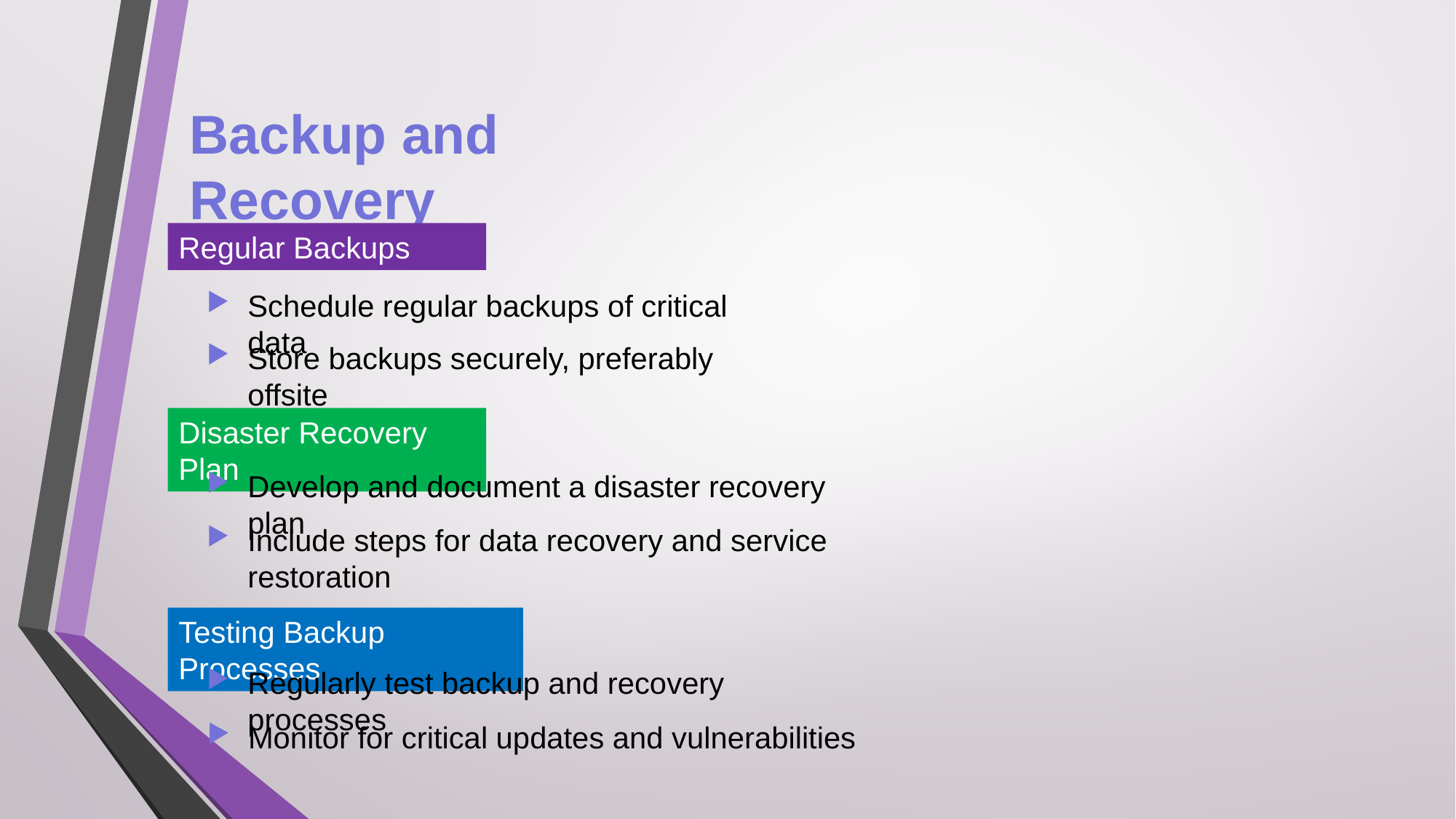

Backup and Recovery
Regular Backups
Schedule regular backups of critical data
Store backups securely, preferably offsite
Disaster Recovery Plan
Develop and document a disaster recovery plan
Include steps for data recovery and service restoration
Testing Backup Processes
Regularly test backup and recovery processes
Monitor for critical updates and vulnerabilities